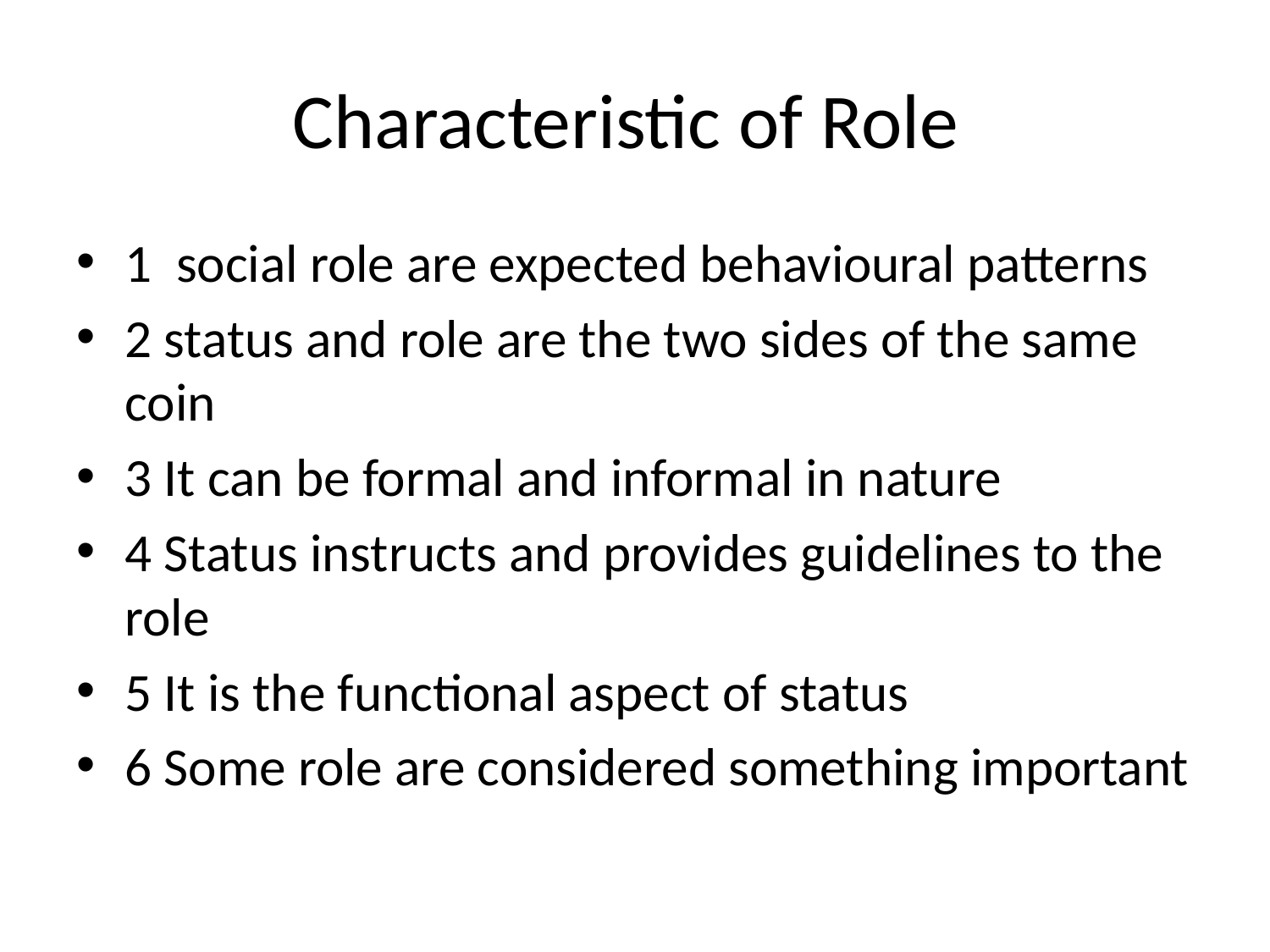

# Characteristic of Role
1  social role are expected behavioural patterns
2 status and role are the two sides of the same coin
3 It can be formal and informal in nature
4 Status instructs and provides guidelines to the role
5 It is the functional aspect of status
6 Some role are considered something important